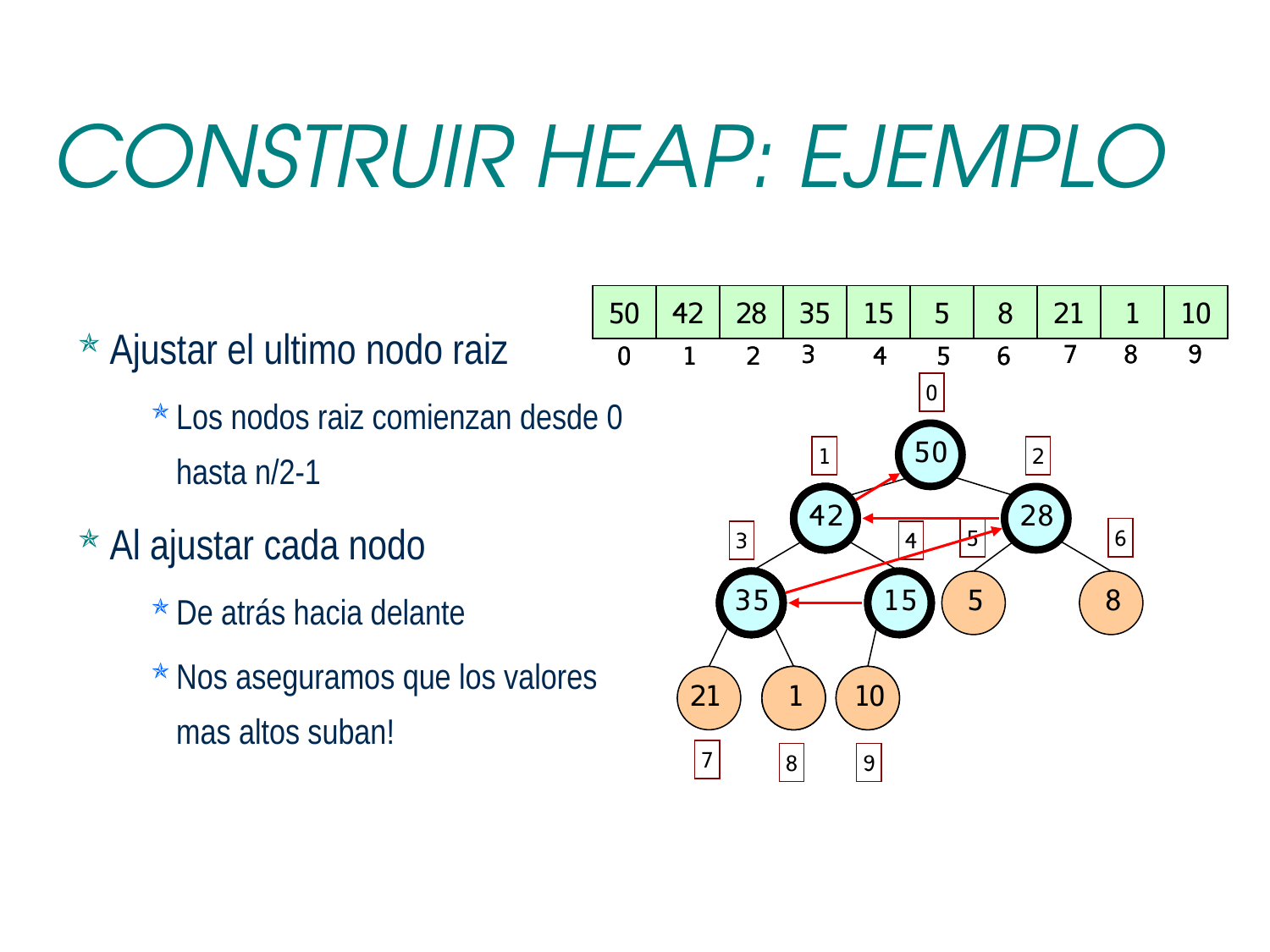

# CONSTRUIR HEAP: EJEMPLO

15

1

28

35

10

5

8

21

50

42
3
7
8
9
0
1
2
4
5
6

50

42

28

35

15

5

8

21

1

10
3
7
8
9
0
1
2
4
5
6
Ajustar el ultimo nodo raiz
Los nodos raiz comienzan desde 0 hasta n/2-1
Al ajustar cada nodo
De atrás hacia delante
Nos aseguramos que los valores mas altos suban!
0

15

1

28

35

10

5

8

21

50

42
1
2
5
6
3
4
7
8
9

50

50

15

42

28

50

1

35

42

15

35

1

10